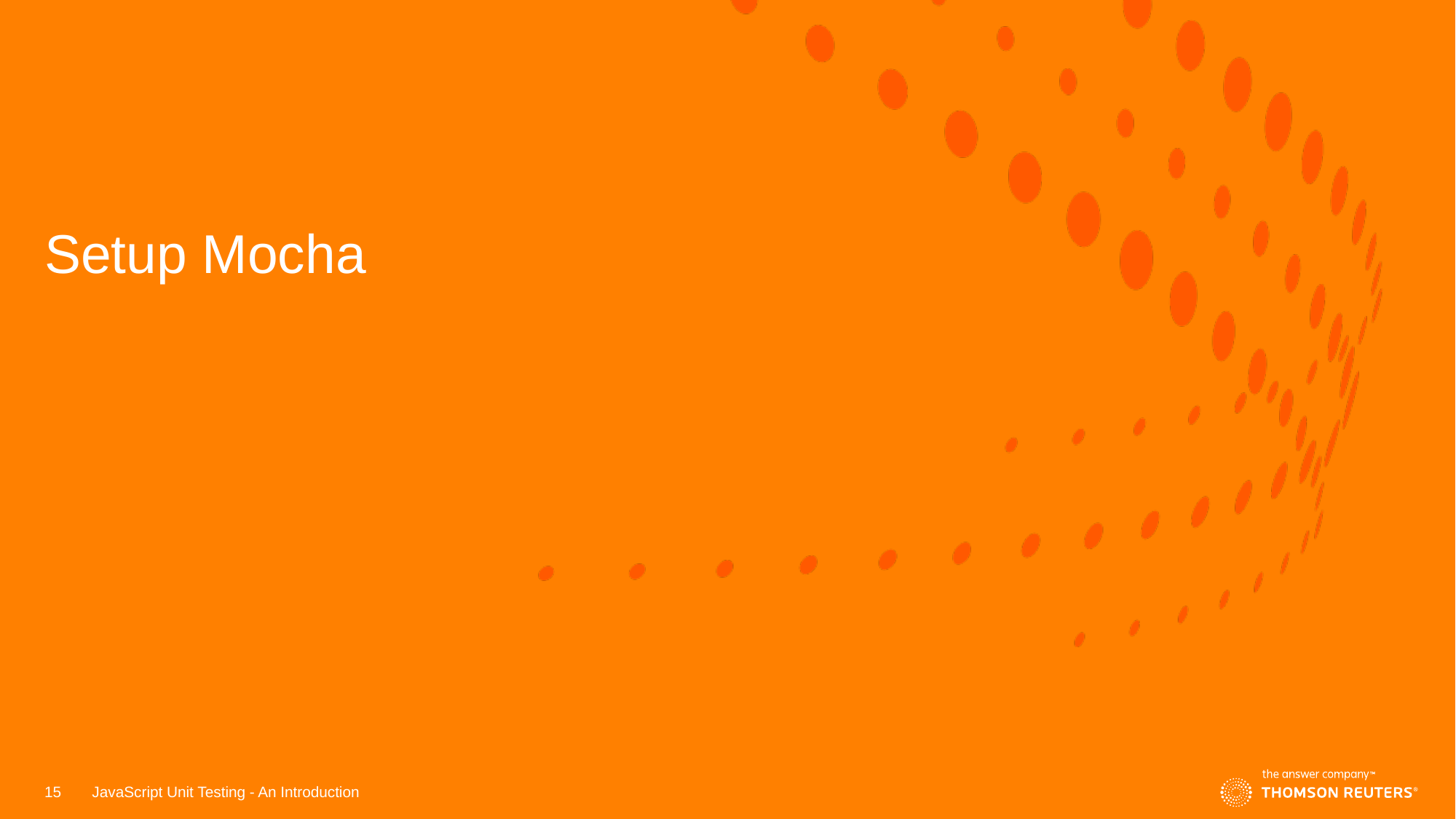

# Setup Mocha
15
JavaScript Unit Testing - An Introduction